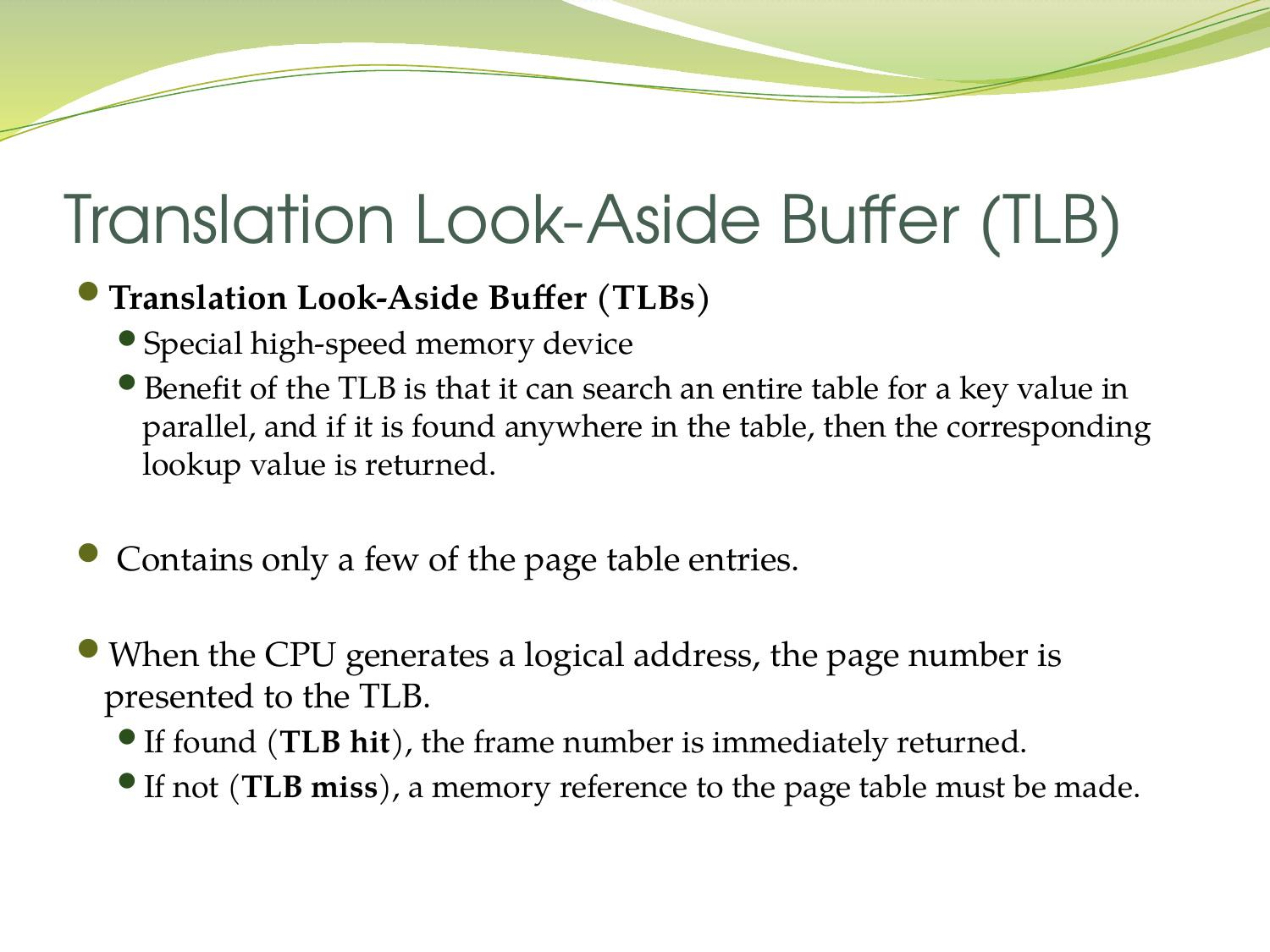

# Translation Look-Aside Buffer (TLB)
Translation Look-Aside Buffer (TLBs)
Special high-speed memory device
Benefit of the TLB is that it can search an entire table for a key value in parallel, and if it is found anywhere in the table, then the corresponding lookup value is returned.

 Contains only a few of the page table entries.

When the CPU generates a logical address, the page number is presented to the TLB.
If found (TLB hit), the frame number is immediately returned.
If not (TLB miss), a memory reference to the page table must be made.